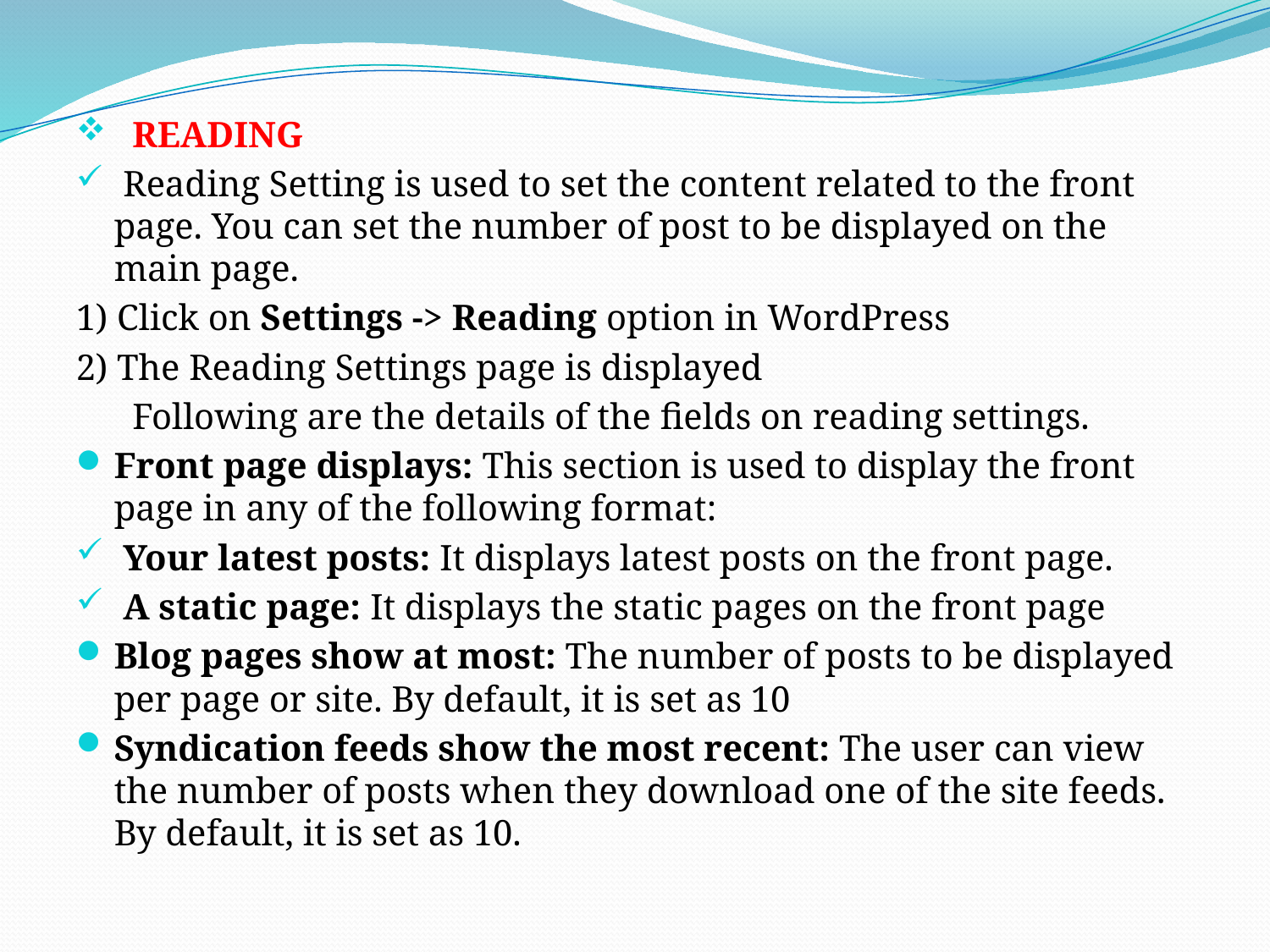

READING
 Reading Setting is used to set the content related to the front page. You can set the number of post to be displayed on the main page.
1) Click on Settings -> Reading option in WordPress
2) The Reading Settings page is displayed
	  Following are the details of the fields on reading settings.
Front page displays: This section is used to display the front page in any of the following format:
 Your latest posts: It displays latest posts on the front page.
 A static page: It displays the static pages on the front page
Blog pages show at most: The number of posts to be displayed per page or site. By default, it is set as 10
Syndication feeds show the most recent: The user can view the number of posts when they download one of the site feeds. By default, it is set as 10.